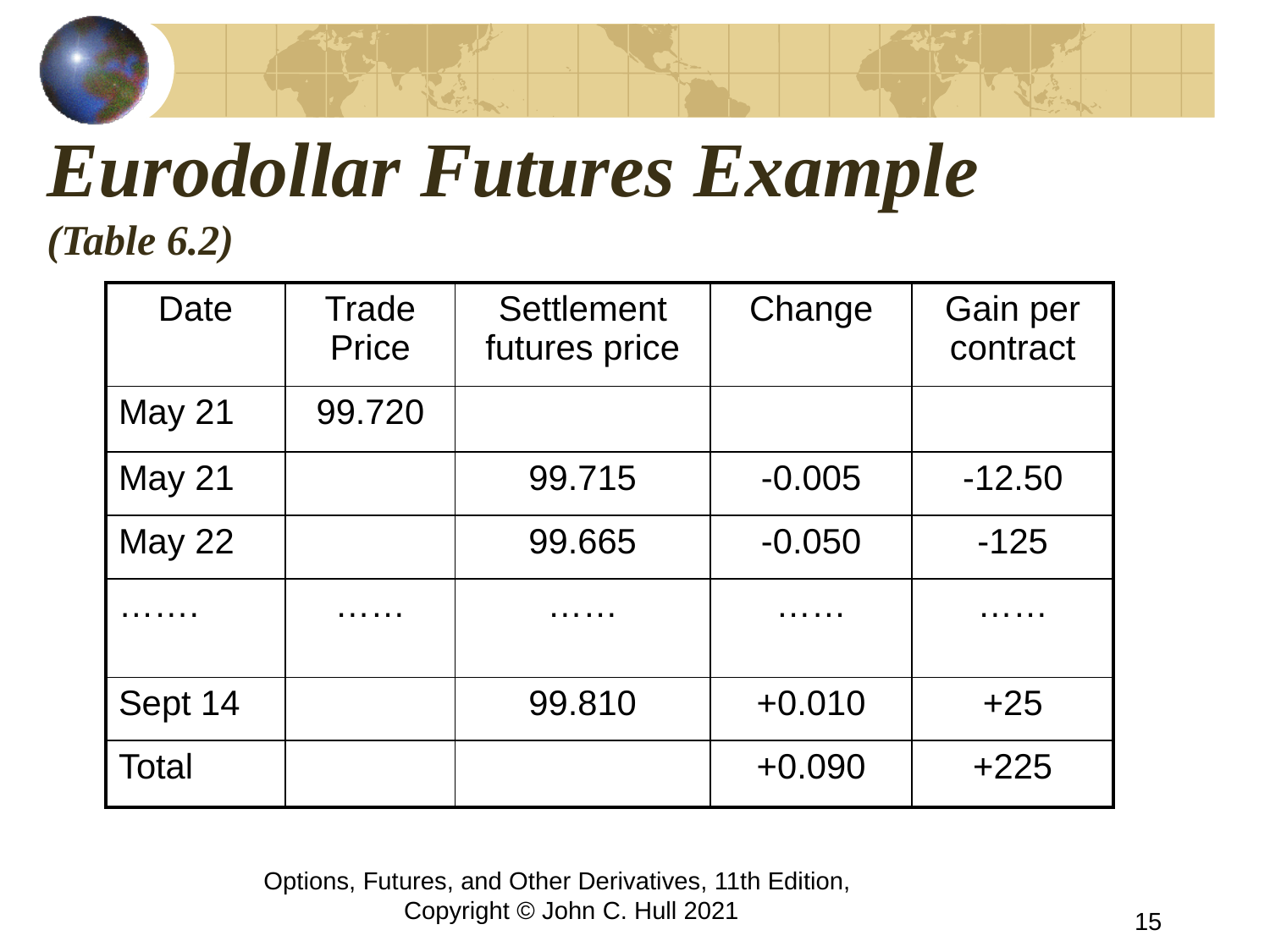

# Eurodollar Futures Example (Table 6.2)
| Date | Trade Price | Settlement futures price | Change | Gain per contract |
| --- | --- | --- | --- | --- |
| May 21 | 99.720 |  |  |  |
| May 21 |  | 99.715 | -0.005 | -12.50 |
| May 22 |  | 99.665 | -0.050 | -125 |
| ……. | …… | …… | …… | …… |
| Sept 14 |  | 99.810 | +0.010 | +25 |
| Total |  |  | +0.090 | +225 |
Options, Futures, and Other Derivatives, 11th Edition,     Copyright © John C. Hull 2021
15